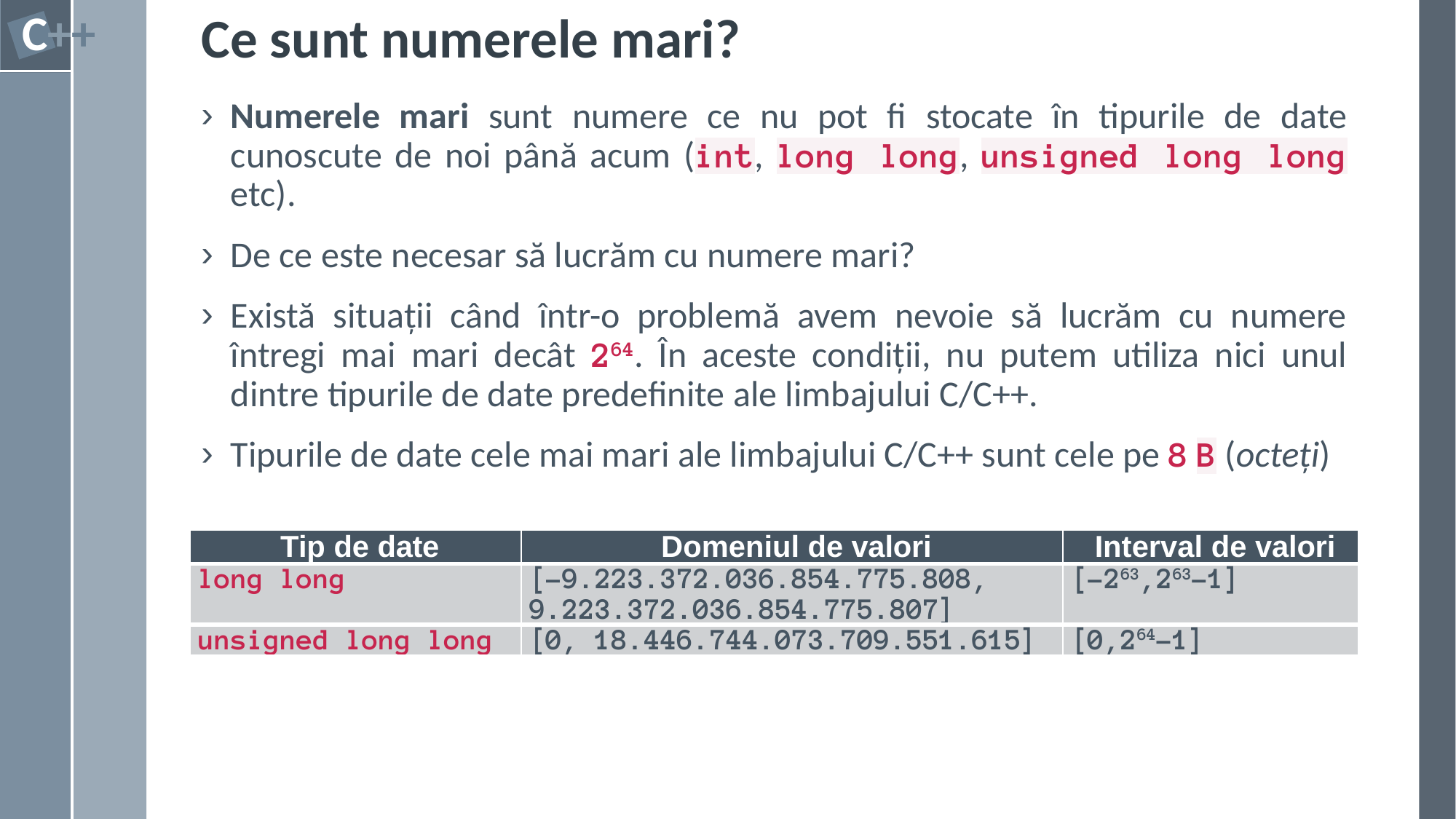

# Ce sunt numerele mari?
Numerele mari sunt numere ce nu pot fi stocate în tipurile de date cunoscute de noi până acum (int, long long, unsigned long long etc).
De ce este necesar să lucrăm cu numere mari?
Există situații când într-o problemă avem nevoie să lucrăm cu numere întregi mai mari decât 264. În aceste condiții, nu putem utiliza nici unul dintre tipurile de date predefinite ale limbajului C/C++.
Tipurile de date cele mai mari ale limbajului C/C++ sunt cele pe 8 B (octeți)
| Tip de date | Domeniul de valori | Interval de valori |
| --- | --- | --- |
| long long | [-9.223.372.036.854.775.808, 9.223.372.036.854.775.807] | [-263,263-1] |
| unsigned long long | [0, 18.446.744.073.709.551.615] | [0,264-1] |